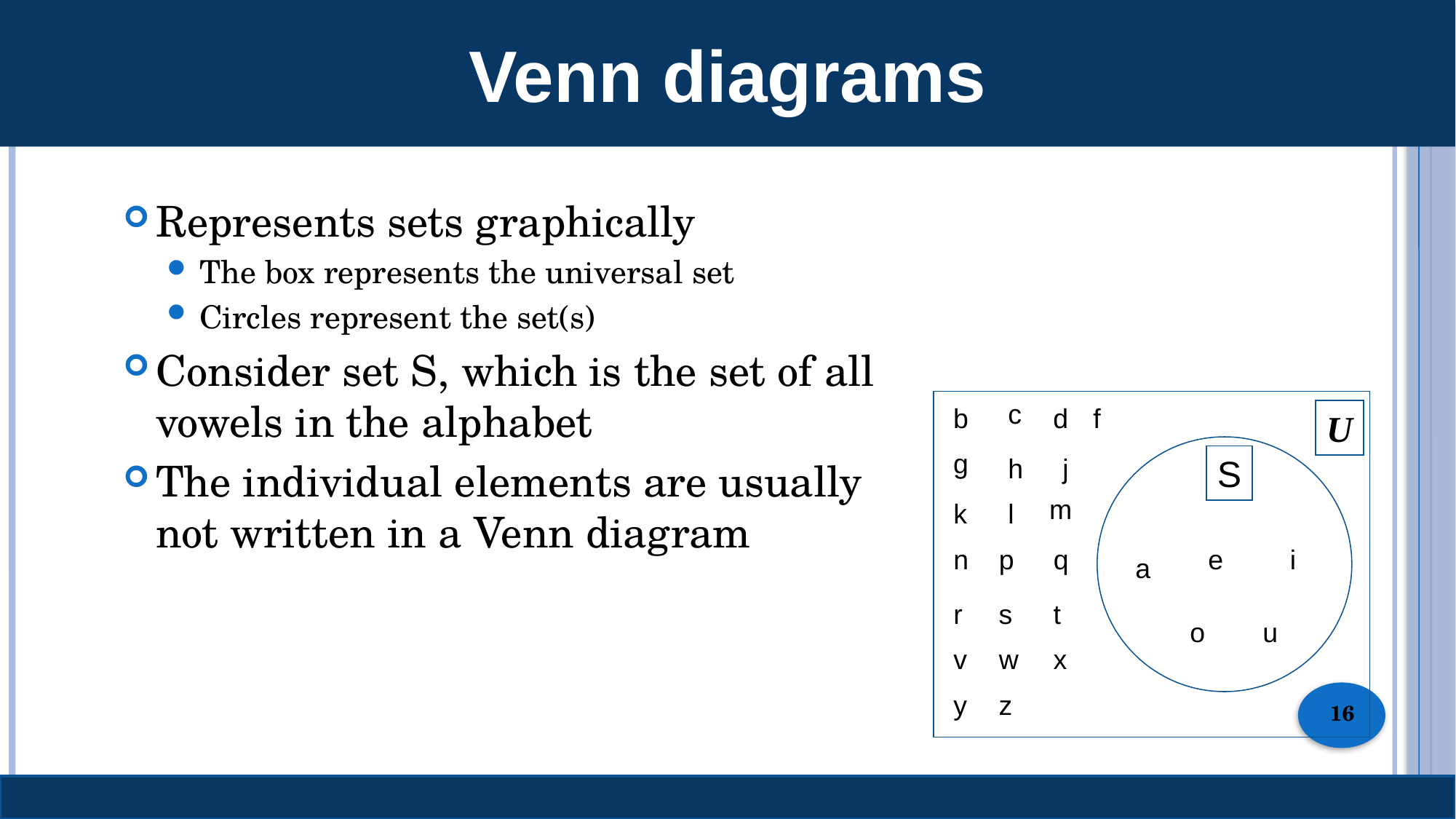

Venn diagrams
Represents sets graphically
The box represents the universal set
Circles represent the set(s)
Consider set S, which is the set of all vowels in the alphabet
The individual elements are usually not written in a Venn diagram

U

S
c
b
d
f
g
h
j
m
k
l
n
p
q
e
i
a
r
s
t
o
u
v
w
x
y
z

16